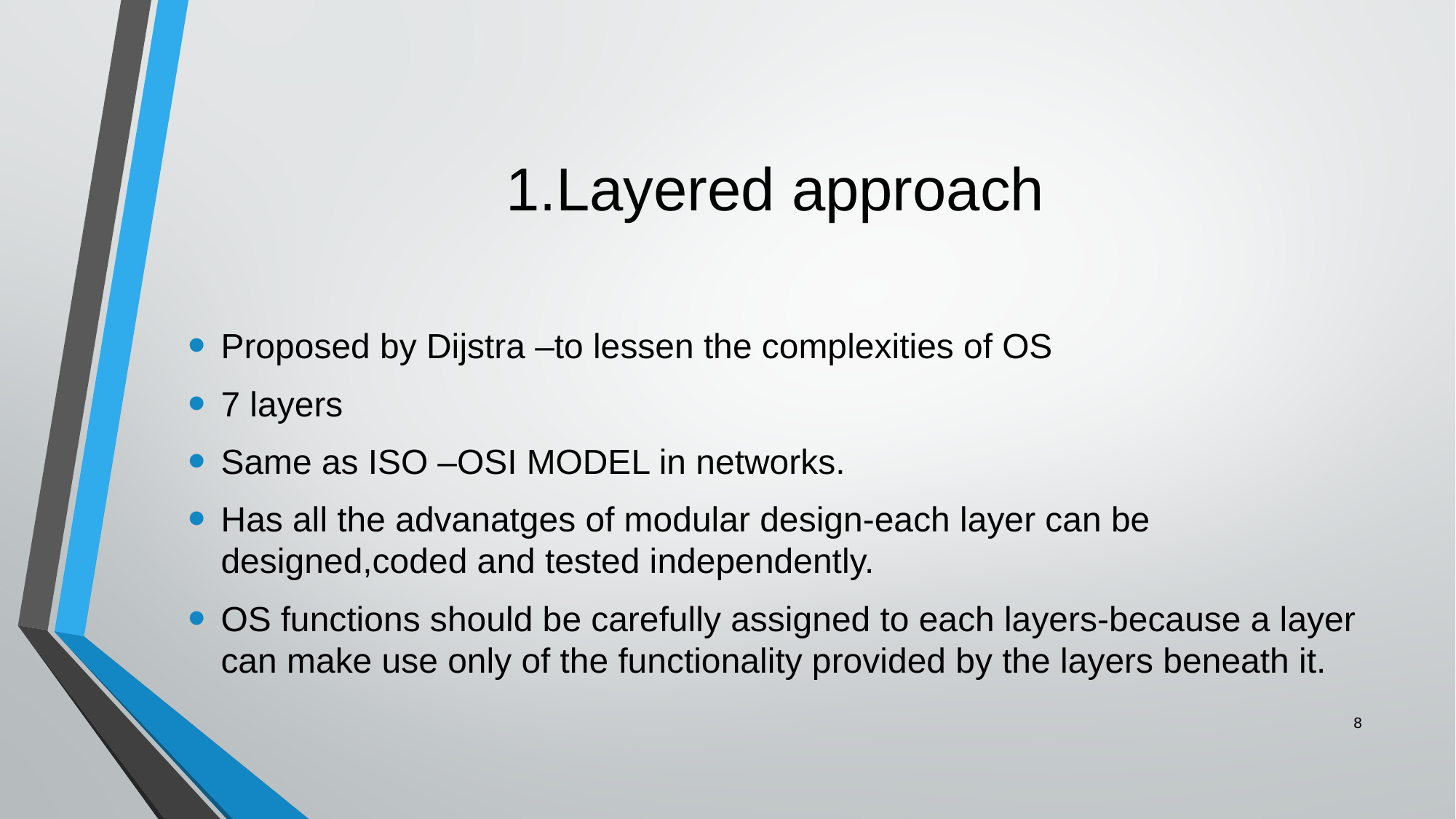

# 1.Layered approach
Proposed by Dijstra –to lessen the complexities of OS
7 layers
Same as ISO –OSI MODEL in networks.
Has all the advanatges of modular design-each layer can be designed,coded and tested independently.
OS functions should be carefully assigned to each layers-because a layer can make use only of the functionality provided by the layers beneath it.

8